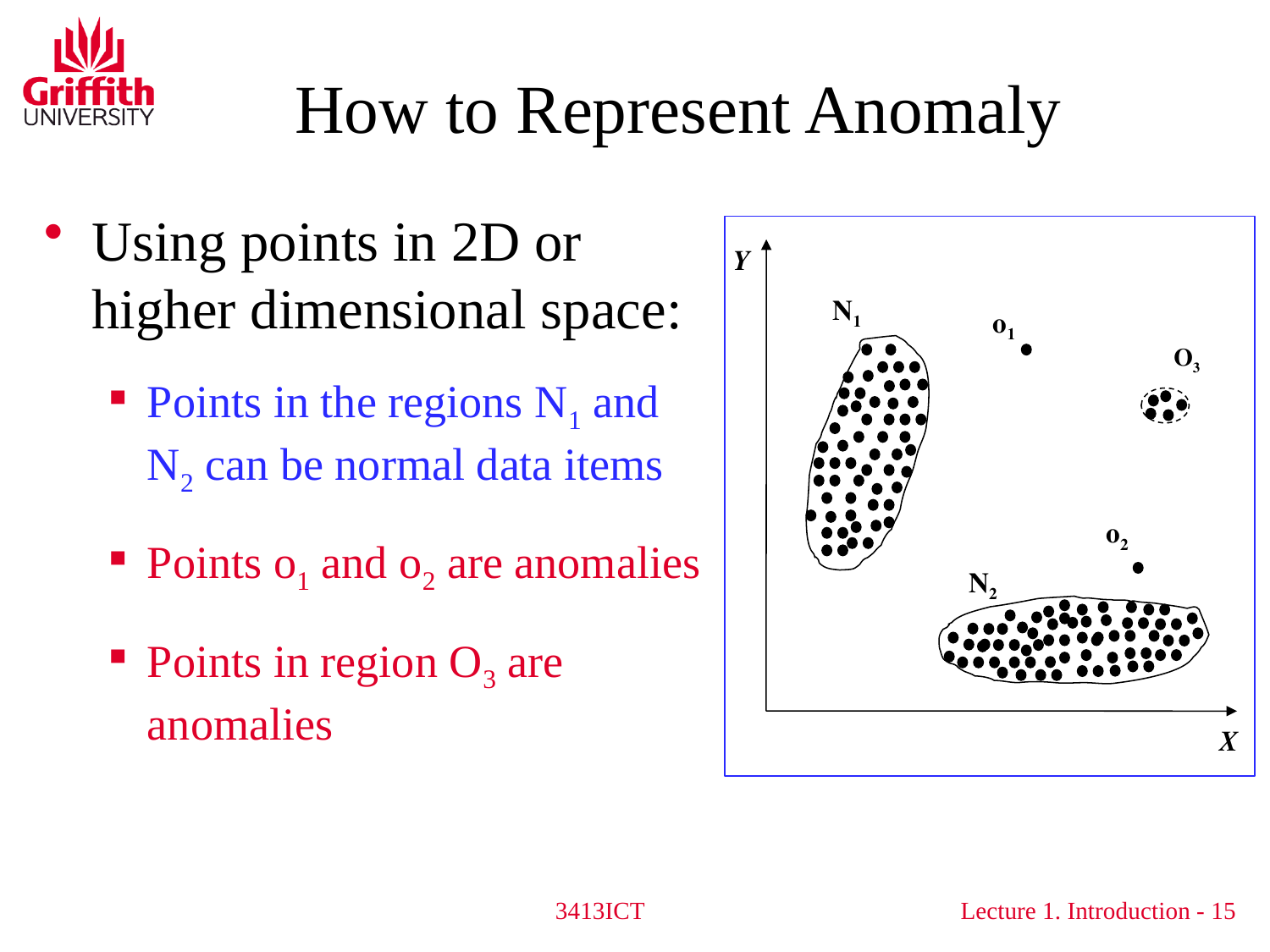

How to Represent Anomaly
Using points in 2D or higher dimensional space:

Points in the regions N1 and N2 can be normal data items

Points o1 and o2 are anomalies

Points in region O3 are anomalies

Y

N1
o1
O3

o2

N2

X
3413ICT
15